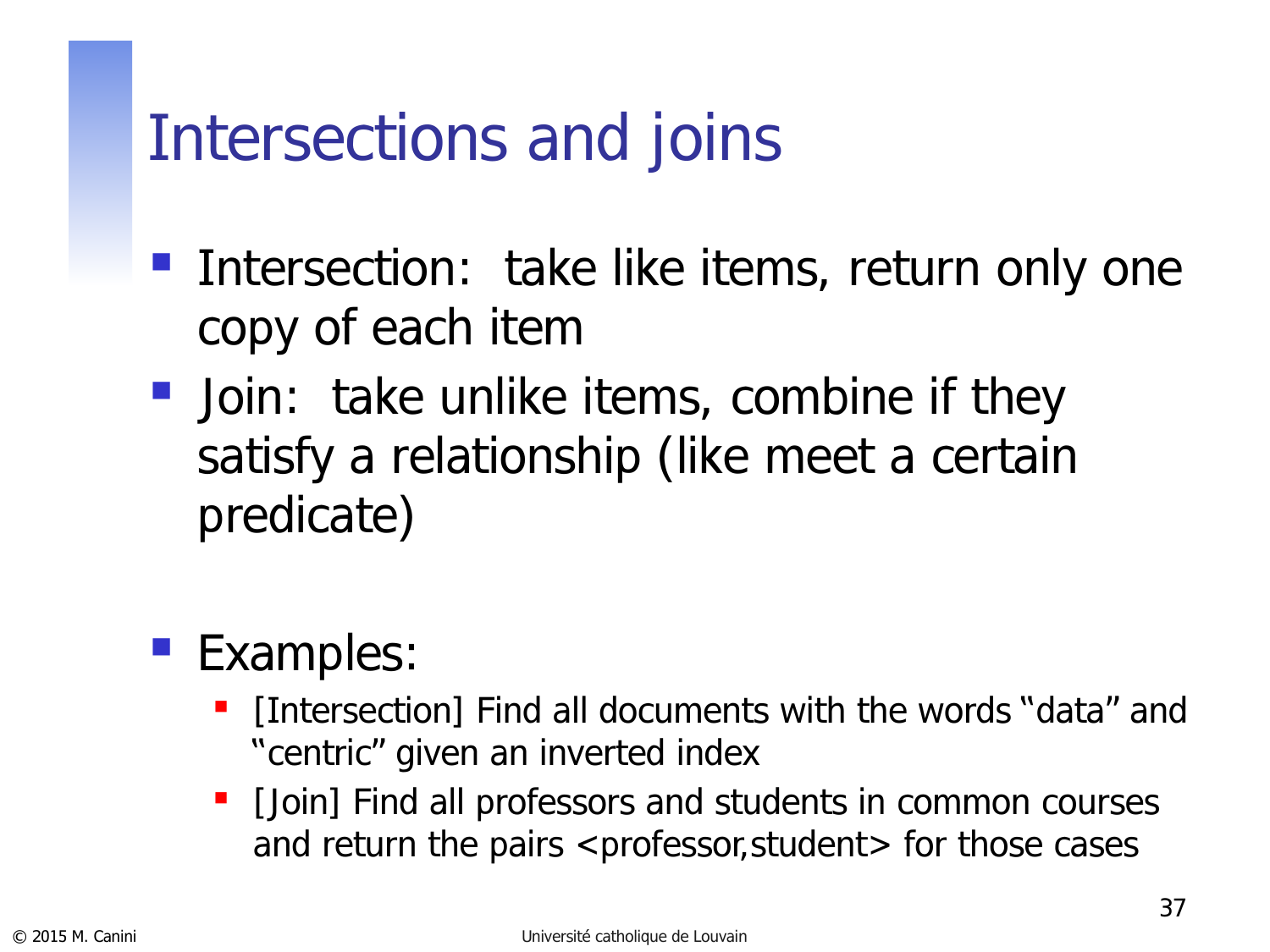

# Intersections and joins
Intersection:  take like items, return only one copy of each item
Join:  take unlike items, combine if they satisfy a relationship (like meet a certain predicate)

Examples:
[Intersection] Find all documents with the words “data” and “centric” given an inverted index
[Join] Find all professors and students in common courses and return the pairs <professor,student> for those cases
37
Université catholique de Louvain